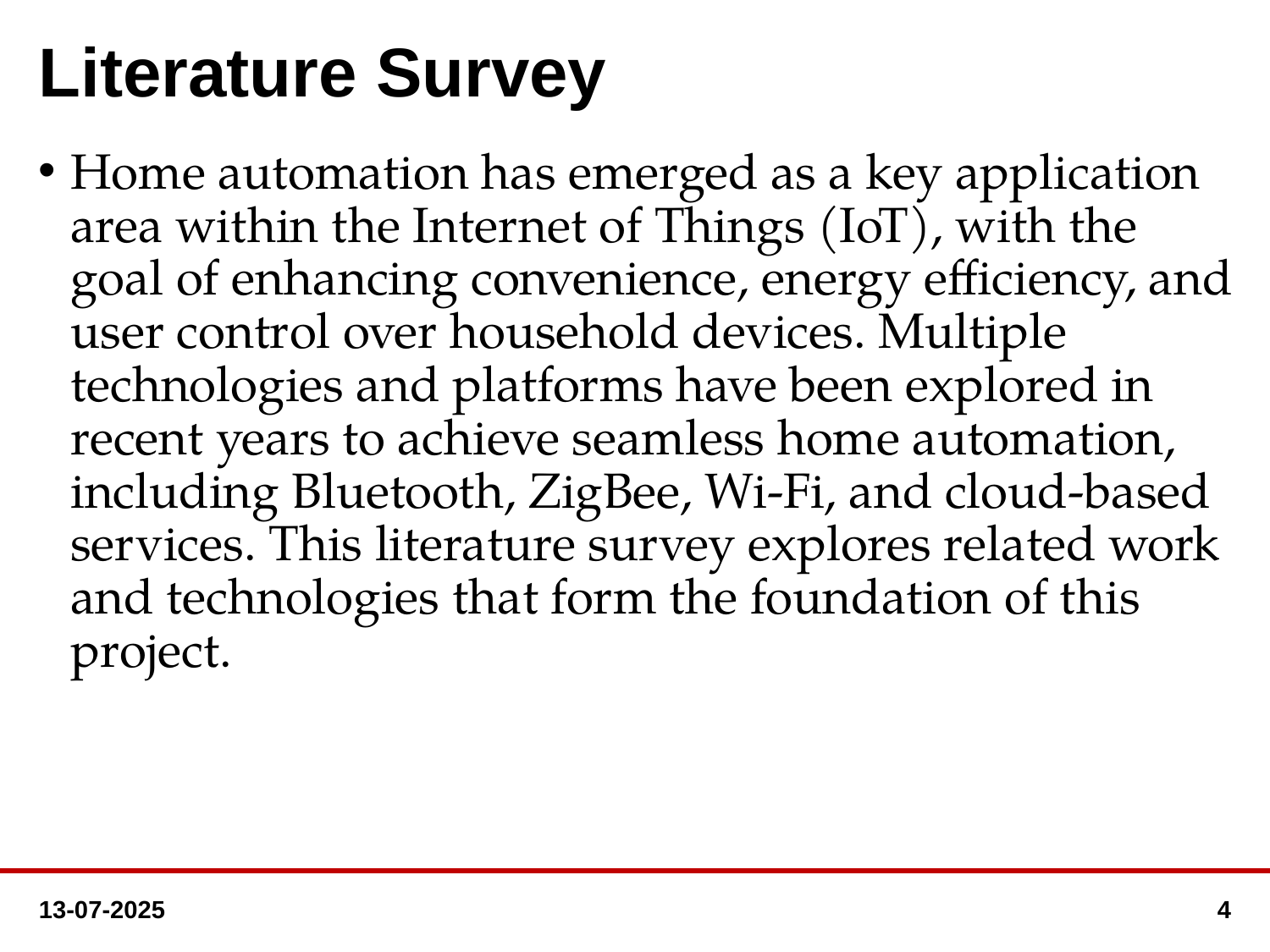

# Literature Survey
Home automation has emerged as a key application area within the Internet of Things (IoT), with the goal of enhancing convenience, energy efficiency, and user control over household devices. Multiple technologies and platforms have been explored in recent years to achieve seamless home automation, including Bluetooth, ZigBee, Wi-Fi, and cloud-based services. This literature survey explores related work and technologies that form the foundation of this project.

13-07-2025
4